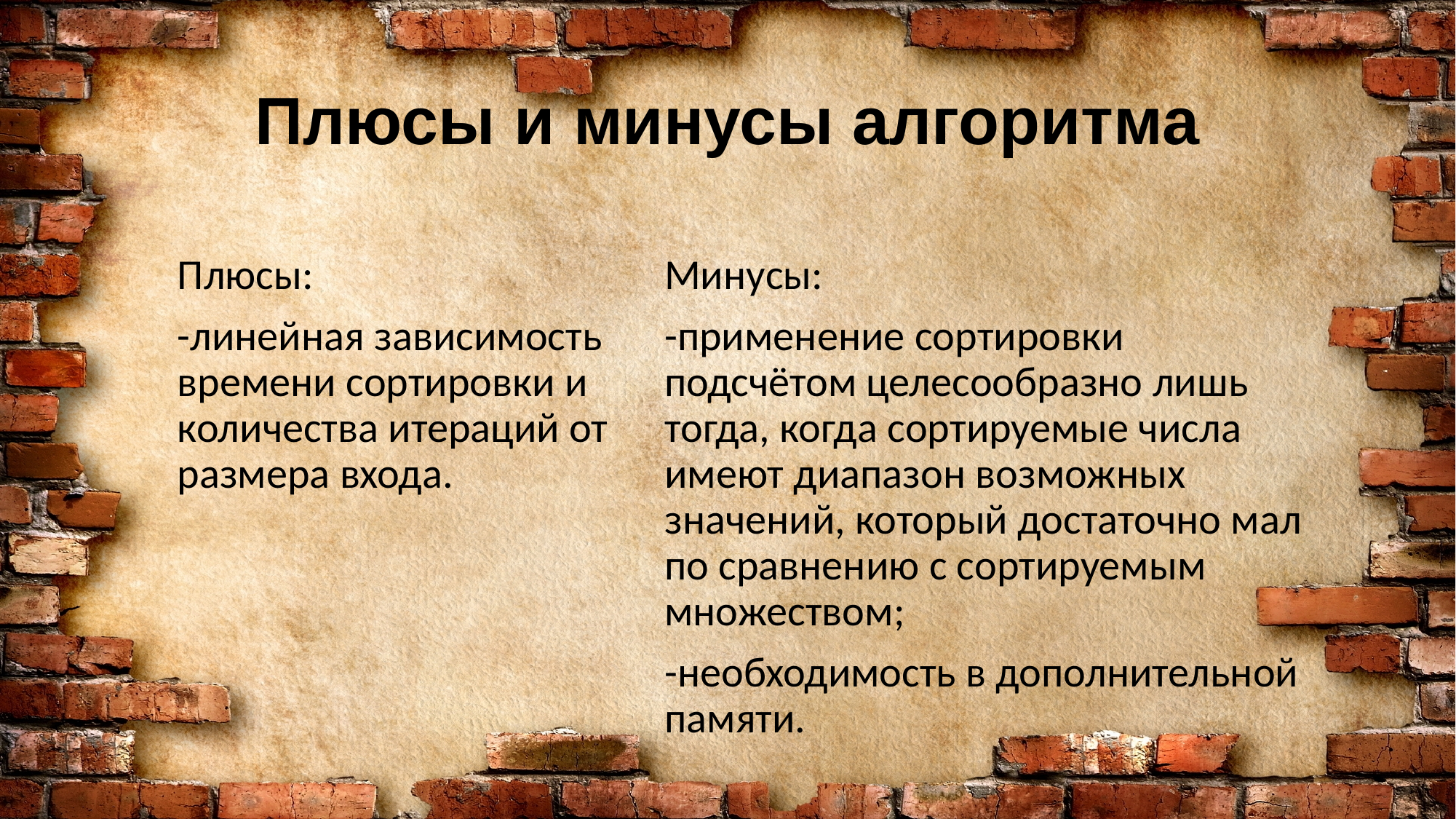

# Плюсы и минусы алгоритма
Плюсы:
-линейная зависимость времени сортировки и количества итераций от размера входа.
Минусы:
-применение сортировки подсчётом целесообразно лишь тогда, когда сортируемые числа имеют диапазон возможных значений, который достаточно мал по сравнению с сортируемым множеством;
-необходимость в дополнительной памяти.